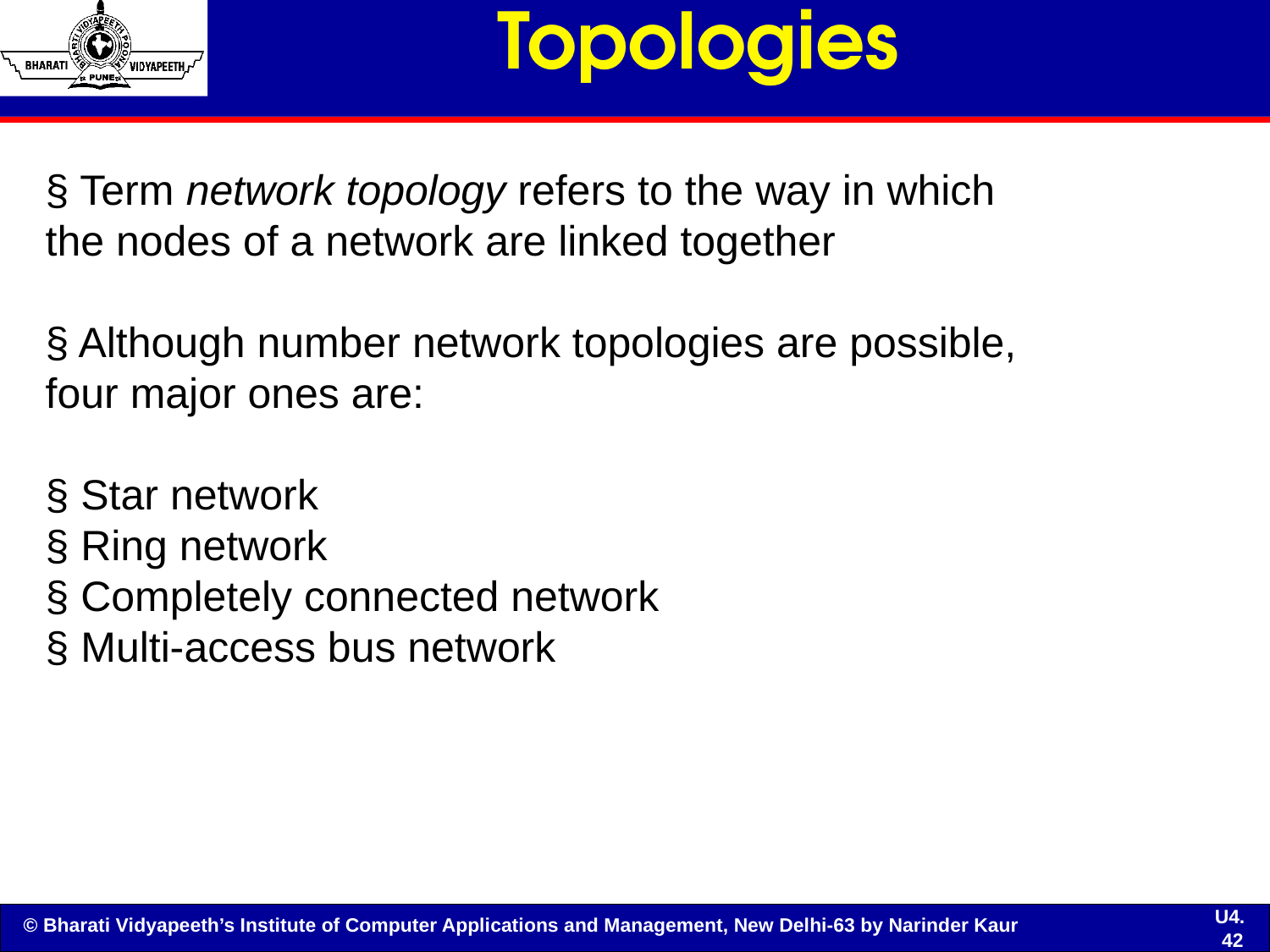

# Topologies

§ Term network topology refers to the way in which
the nodes of a network are linked together

§ Although number network topologies are possible,
four major ones are:

§ Star network
§ Ring network
§ Completely connected network
§ Multi-access bus network